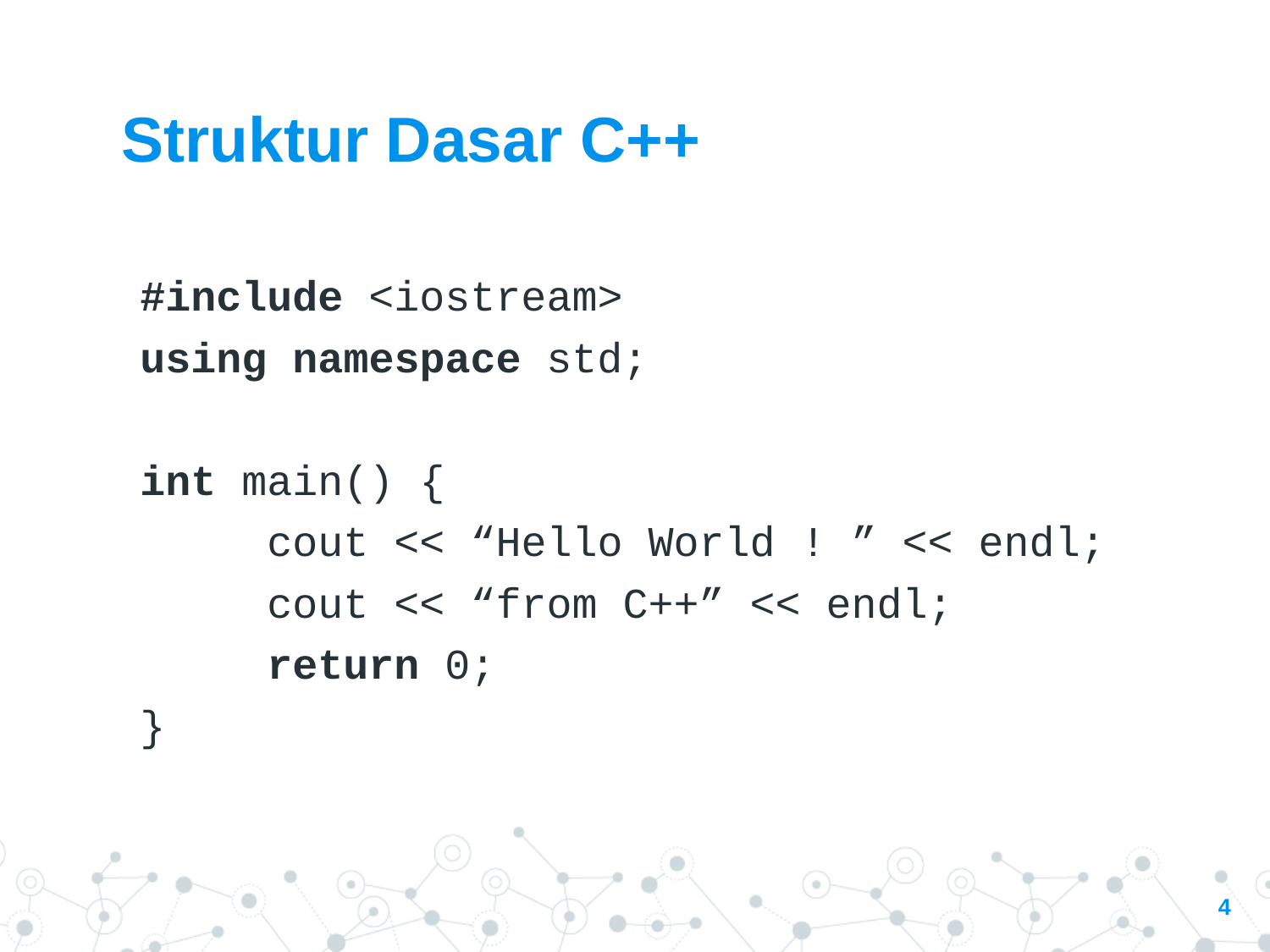

Struktur Dasar C++
#include <iostream>
using namespace std;

int main() {
cout << “Hello World ! ” << endl;
cout << “from C++” << endl;
return 0;
}
4